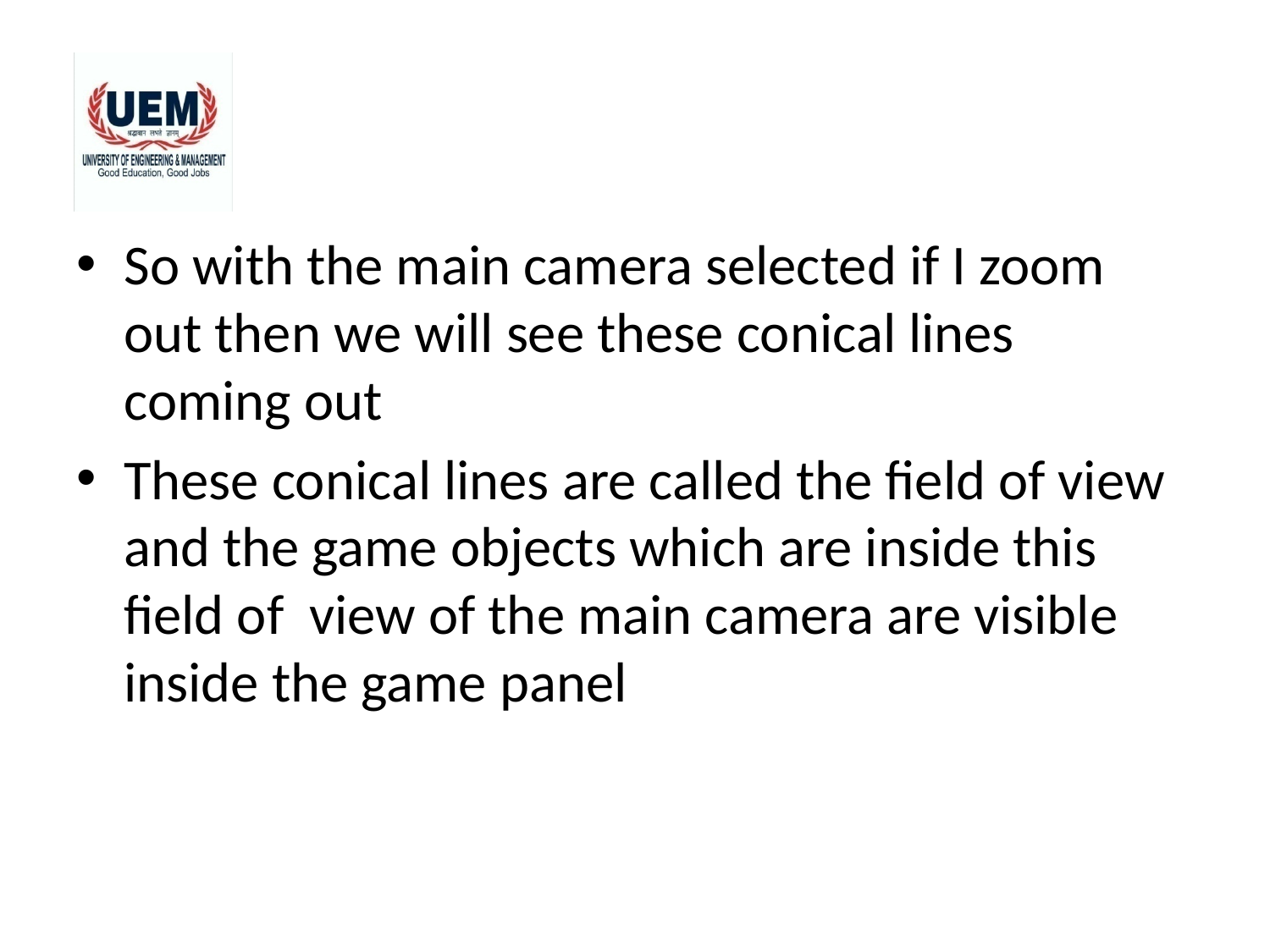

#
So with the main camera selected if I zoom out then we will see these conical lines coming out
These conical lines are called the field of view and the game objects which are inside this field of  view of the main camera are visible inside the game panel